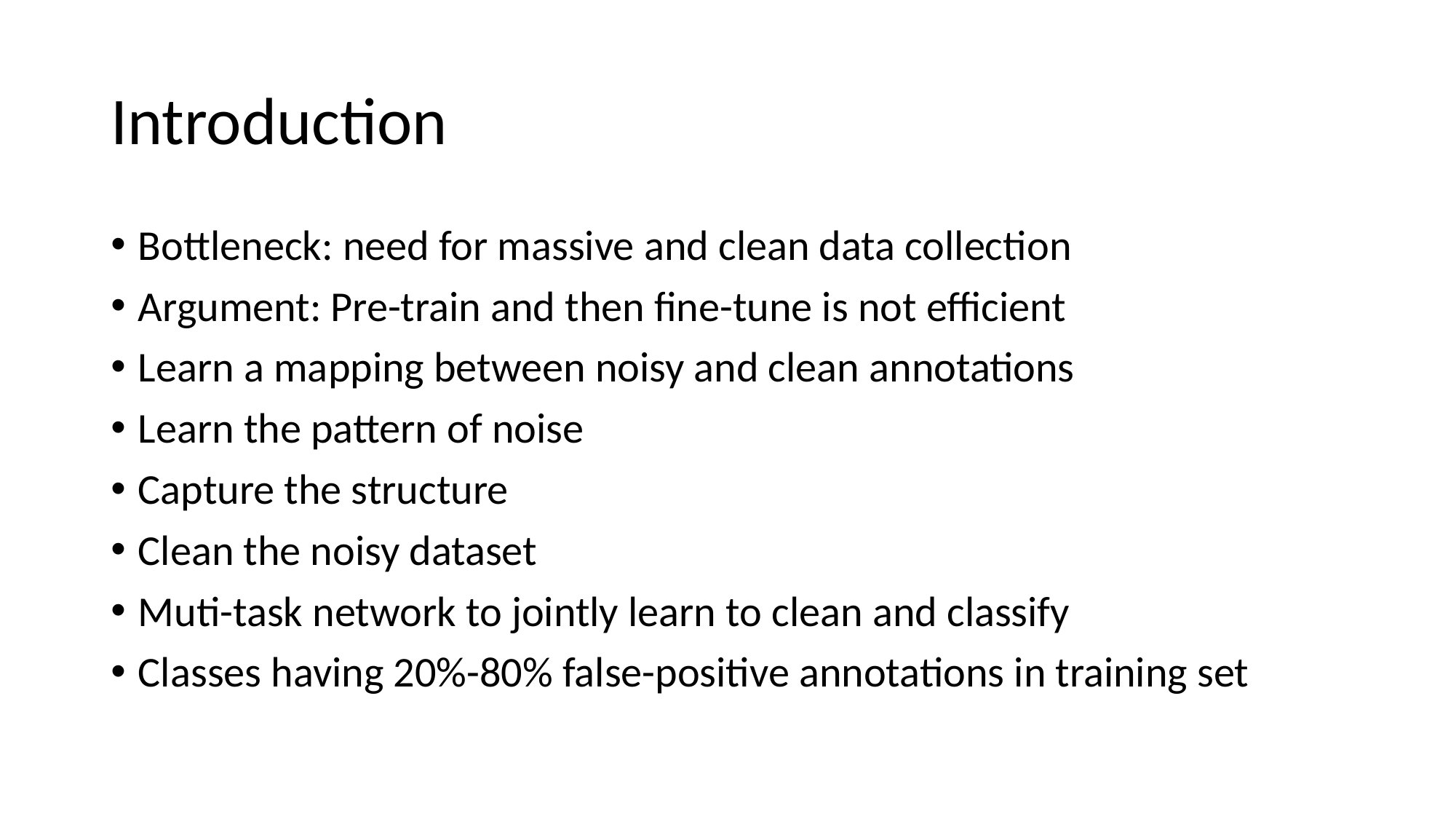

# Introduction
Bottleneck: need for massive and clean data collection
Argument: Pre-train and then fine-tune is not efficient
Learn a mapping between noisy and clean annotations
Learn the pattern of noise
Capture the structure
Clean the noisy dataset
Muti-task network to jointly learn to clean and classify
Classes having 20%-80% false-positive annotations in training set